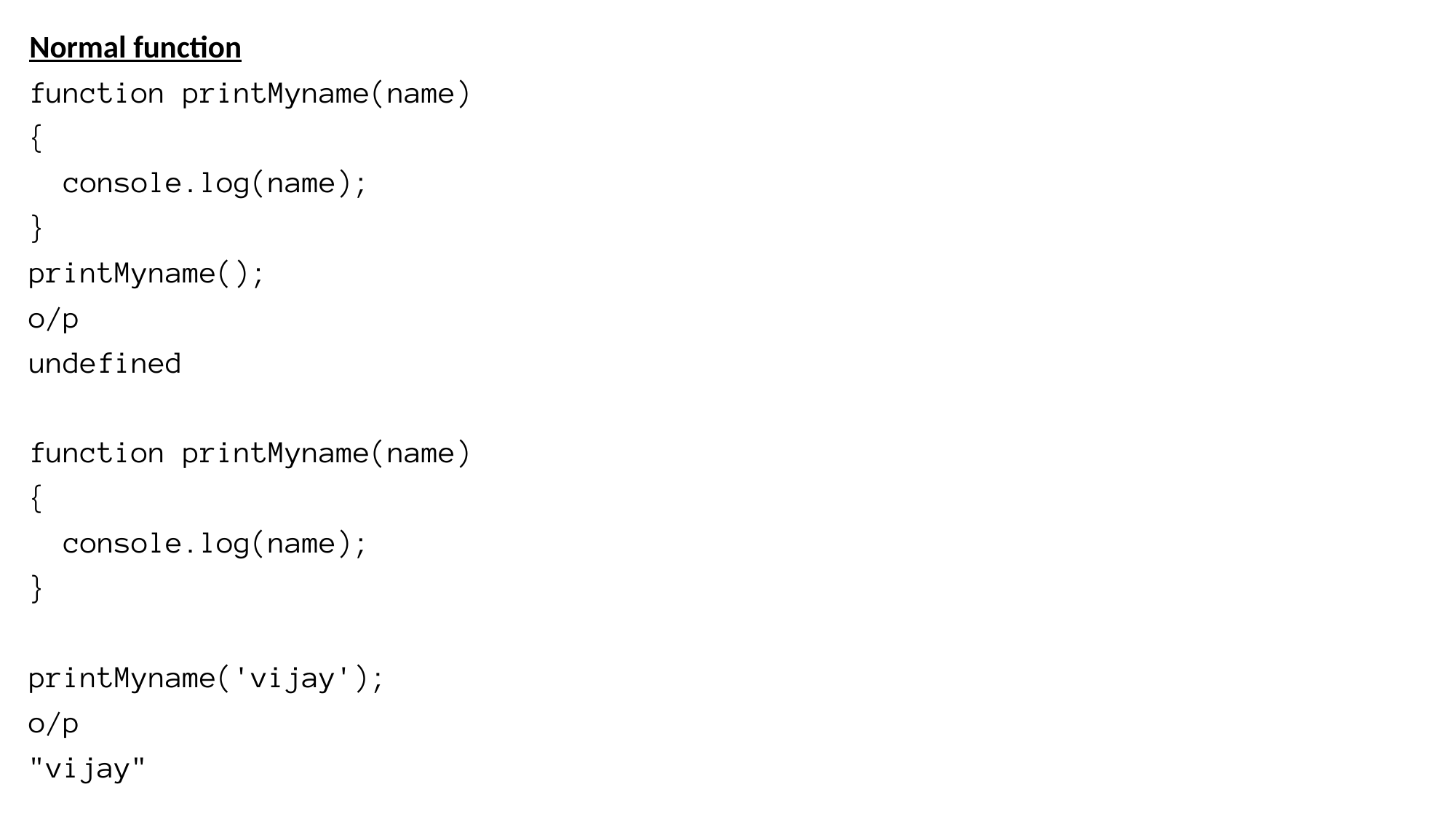

Normal function
function printMyname(name)
{
  console.log(name);
}
printMyname();
o/p
undefined

function printMyname(name)
{
  console.log(name);
}

printMyname('vijay');
o/p
"vijay"